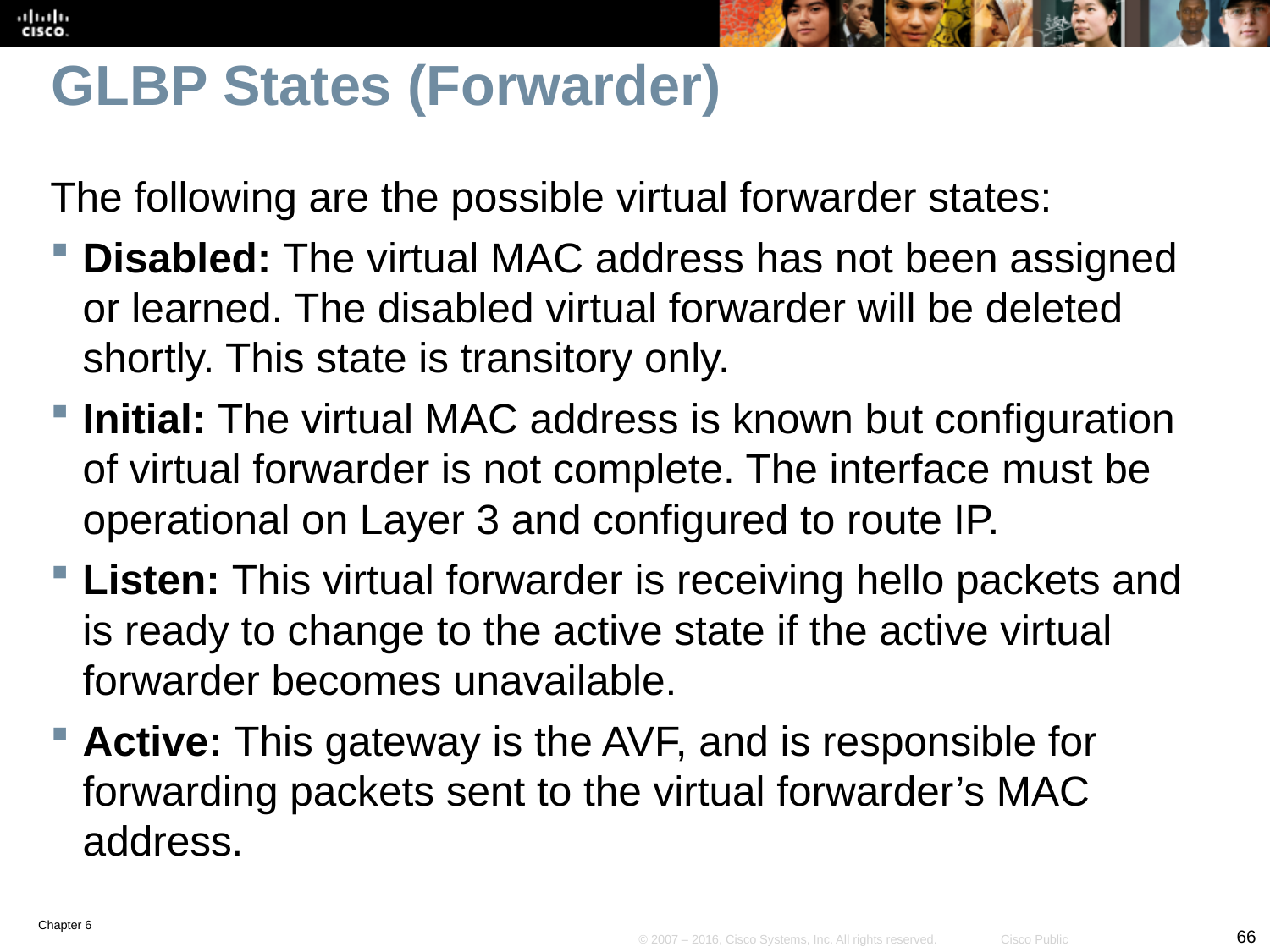

# GLBP States (Forwarder)
The following are the possible virtual forwarder states:
Disabled: The virtual MAC address has not been assigned or learned. The disabled virtual forwarder will be deleted shortly. This state is transitory only.
Initial: The virtual MAC address is known but configuration of virtual forwarder is not complete. The interface must be operational on Layer 3 and configured to route IP.
Listen: This virtual forwarder is receiving hello packets and is ready to change to the active state if the active virtual forwarder becomes unavailable.
Active: This gateway is the AVF, and is responsible for forwarding packets sent to the virtual forwarder’s MAC address.